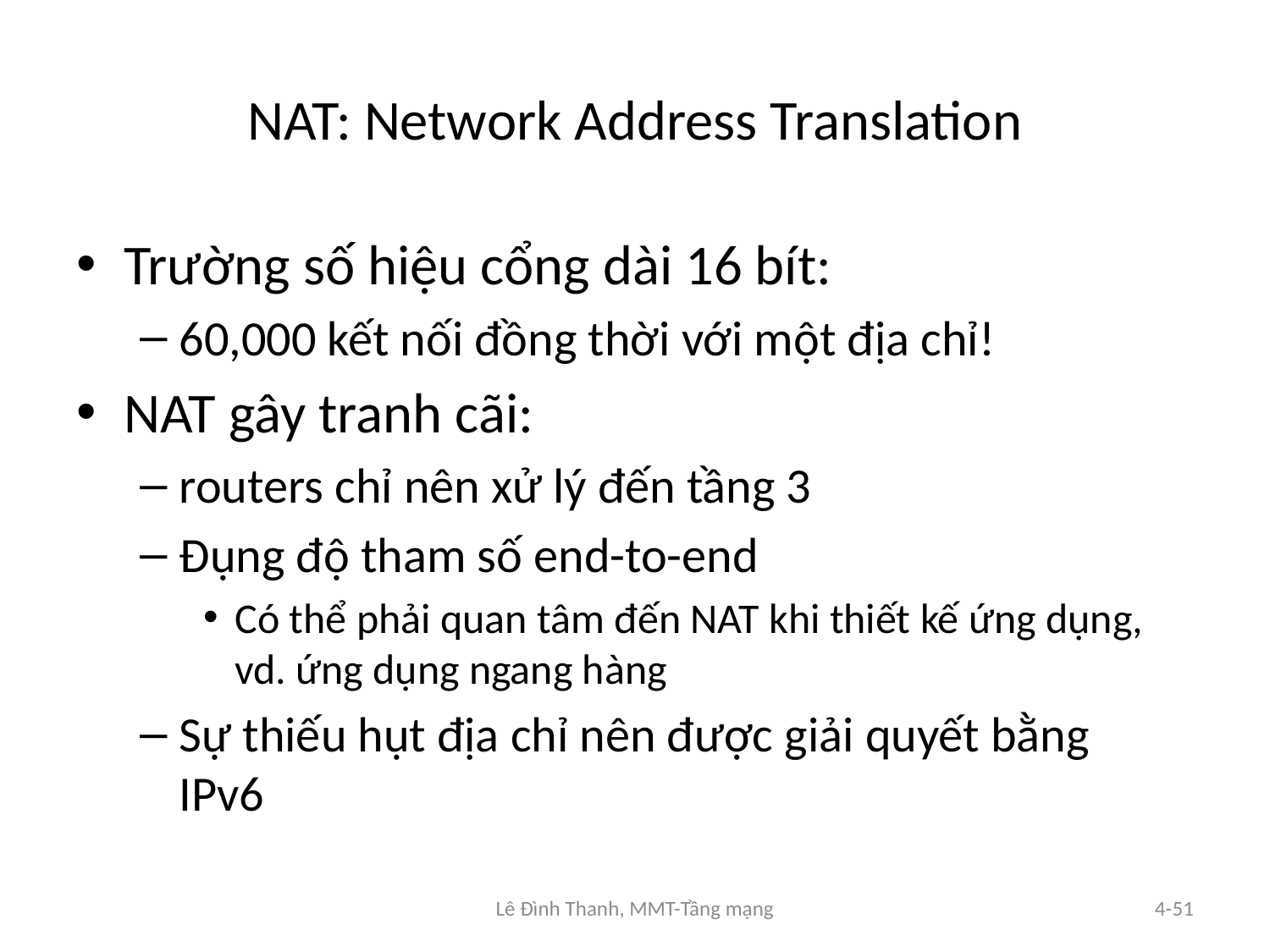

# NAT: Network Address Translation
Trường số hiệu cổng dài 16 bít:
60,000 kết nối đồng thời với một địa chỉ!
NAT gây tranh cãi:
routers chỉ nên xử lý đến tầng 3
Đụng độ tham số end-to-end
Có thể phải quan tâm đến NAT khi thiết kế ứng dụng, vd. ứng dụng ngang hàng
Sự thiếu hụt địa chỉ nên được giải quyết bằng  IPv6

Lê Đình Thanh, MMT-Tầng mạng
4-51